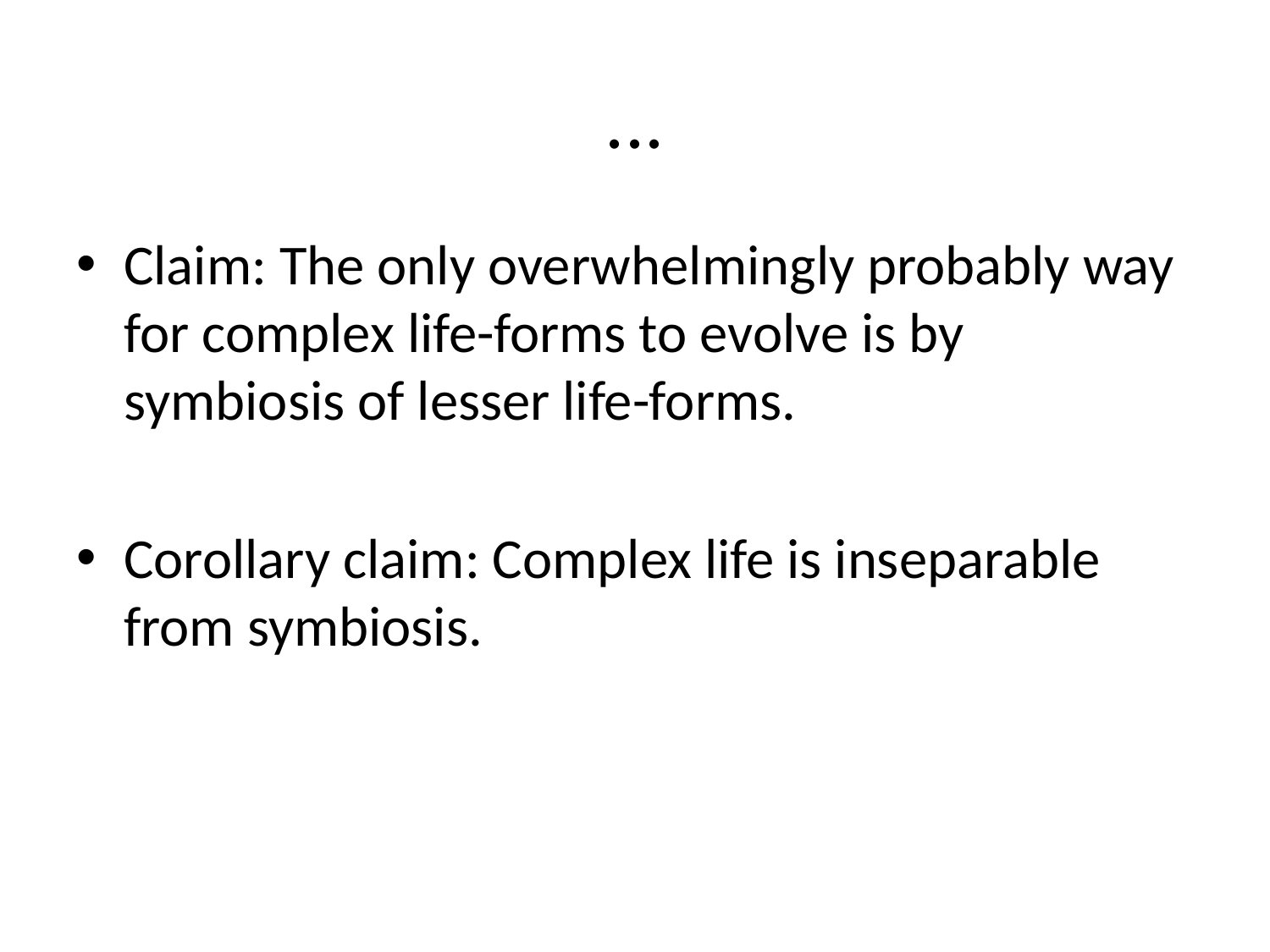

# ...
Claim: The only overwhelmingly probably way for complex life-forms to evolve is by symbiosis of lesser life-forms.

Corollary claim: Complex life is inseparable from symbiosis.